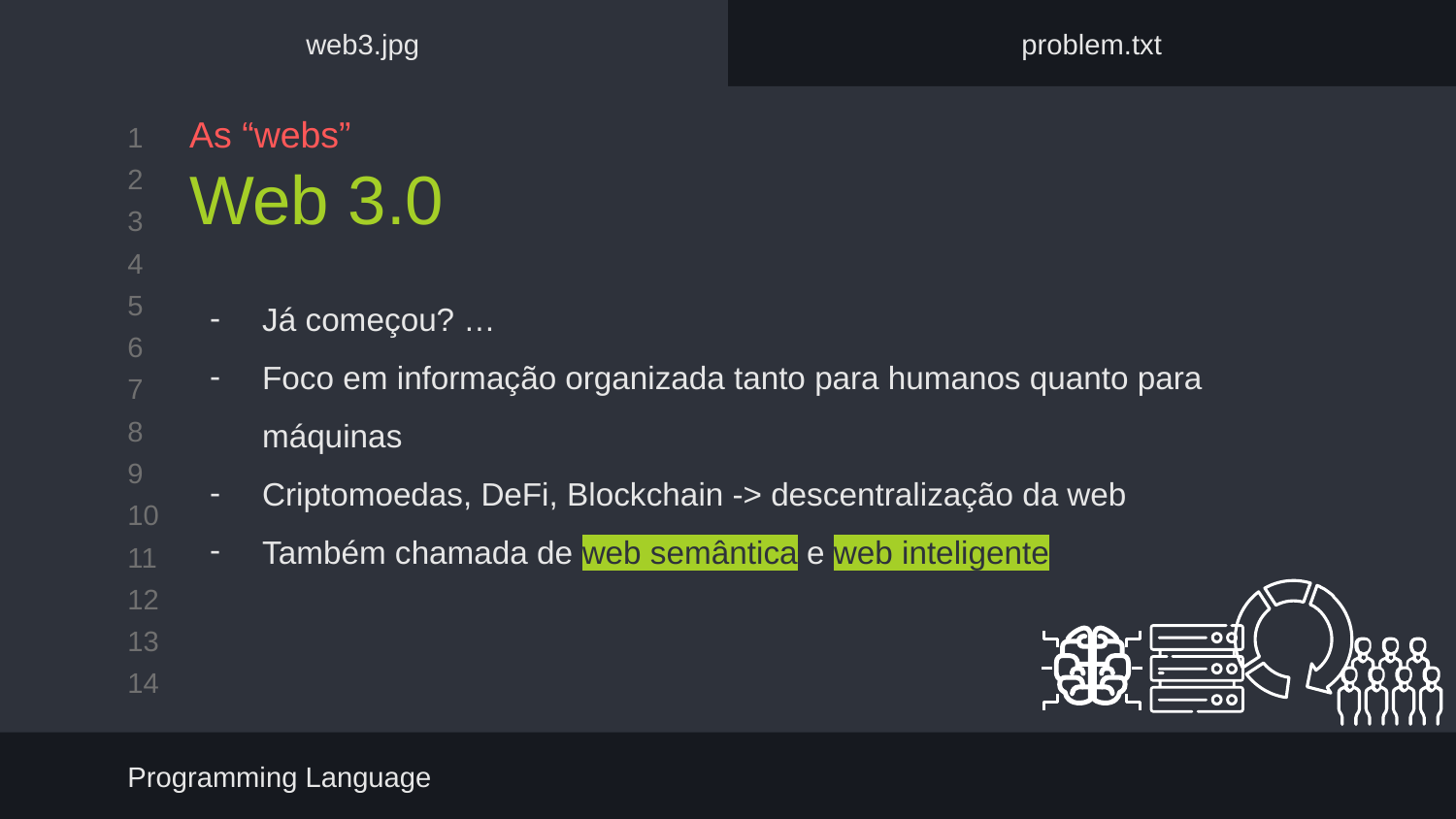

web3.jpg
problem.txt
# As “webs”
Web 3.0
Já começou? …
Foco em informação organizada tanto para humanos quanto para máquinas
Criptomoedas, DeFi, Blockchain -> descentralização da web
Também chamada de web semântica e web inteligente

Programming Language